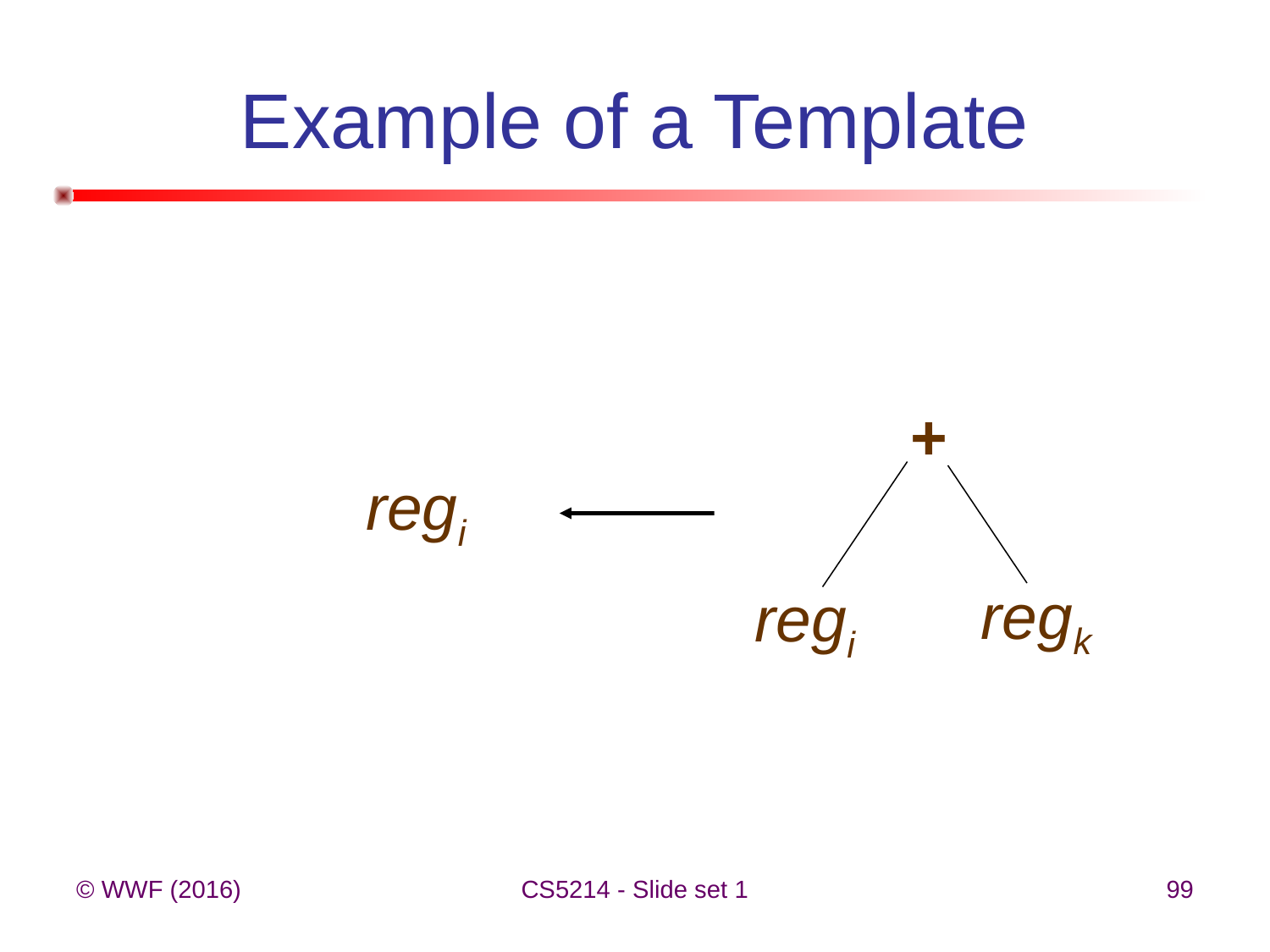

# Example of a Template
+
regi

regk
regi
© WWF (2016)
CS5214 - Slide set 1
99